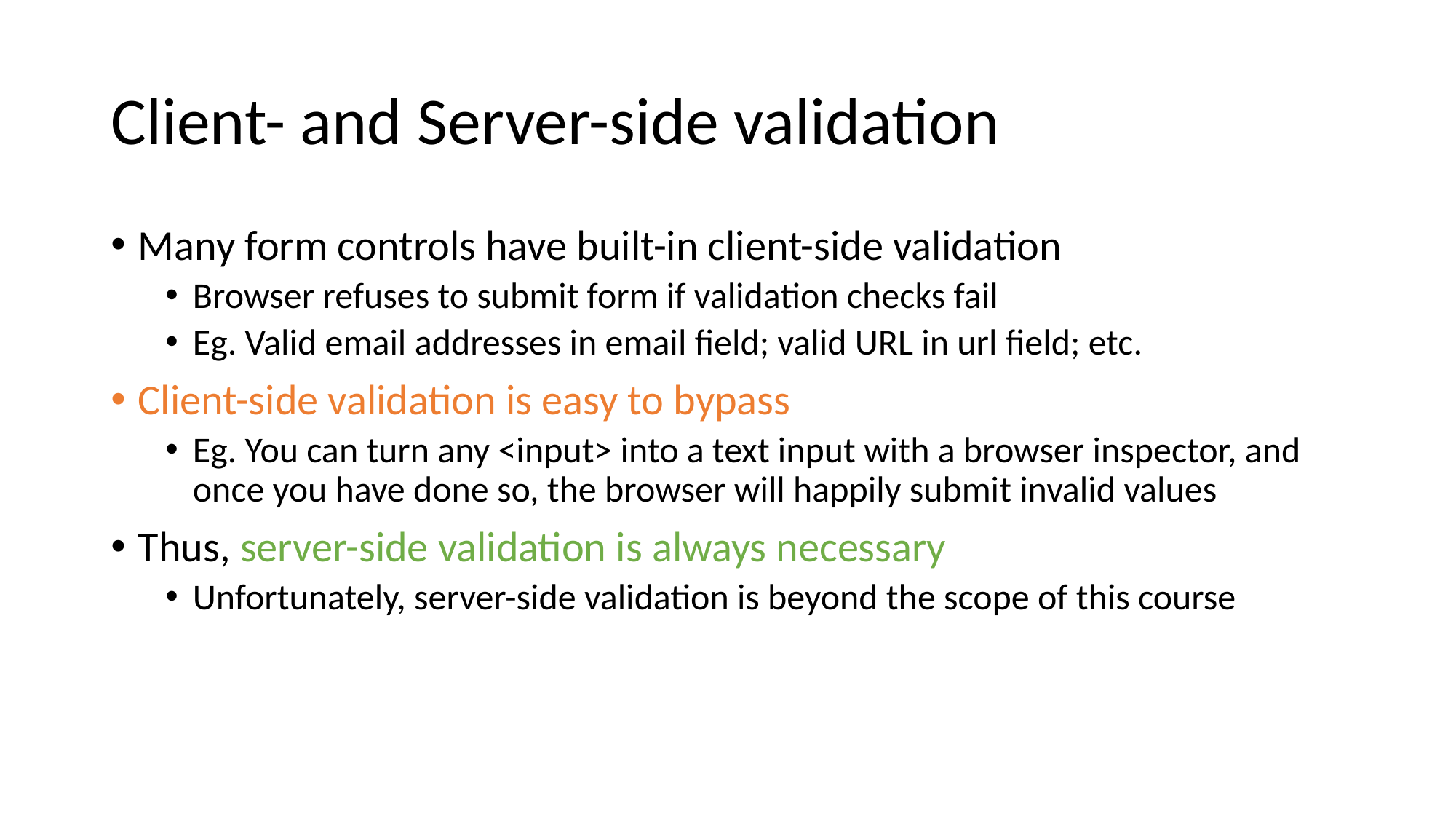

# Client- and Server-side validation
Many form controls have built-in client-side validation
Browser refuses to submit form if validation checks fail
Eg. Valid email addresses in email field; valid URL in url field; etc.
Client-side validation is easy to bypass
Eg. You can turn any <input> into a text input with a browser inspector, and once you have done so, the browser will happily submit invalid values
Thus, server-side validation is always necessary
Unfortunately, server-side validation is beyond the scope of this course